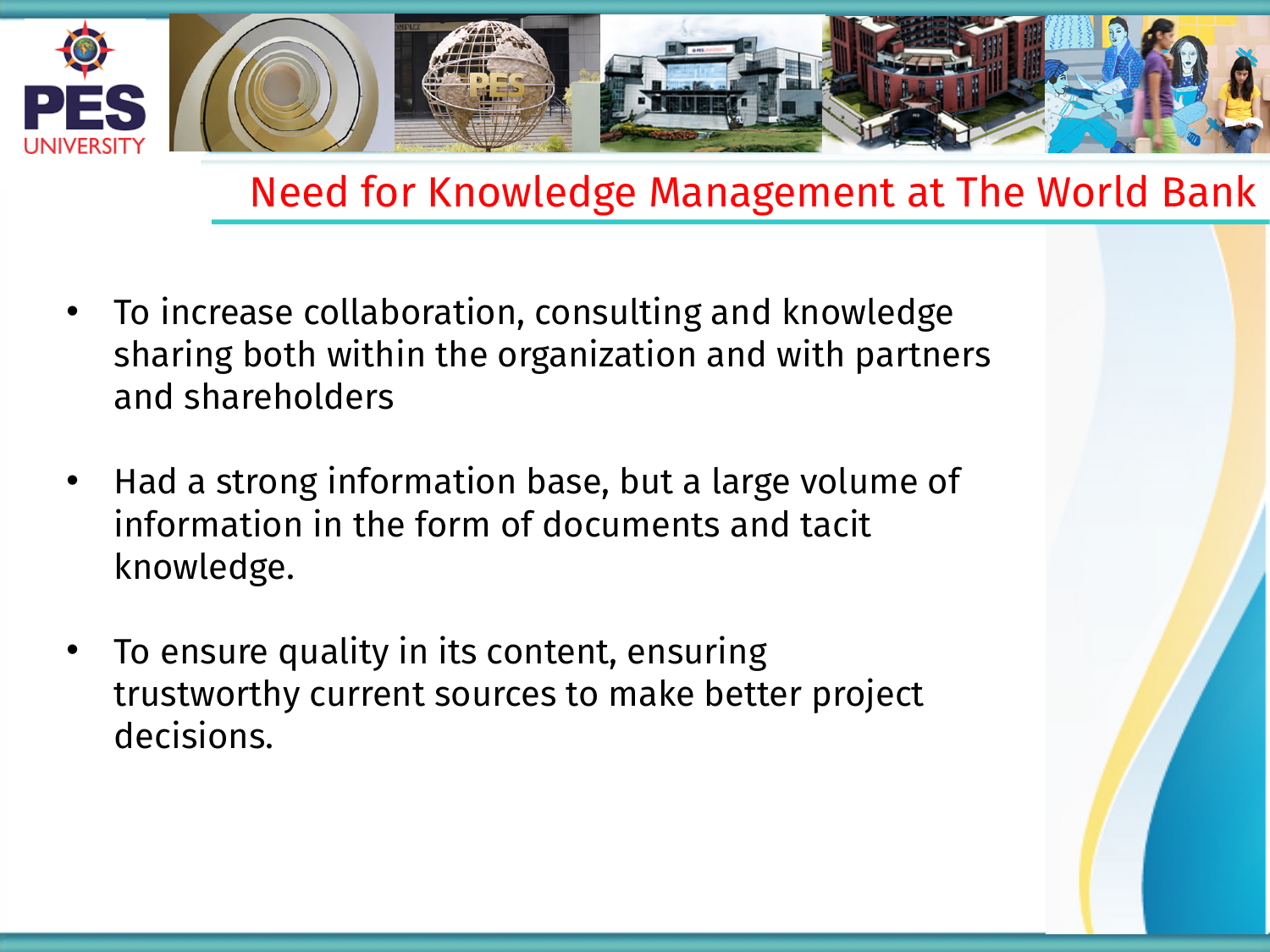

Need for Knowledge Management at The World Bank

To increase collaboration, consulting and knowledge sharing both within the organization and with partners and shareholders

Had a strong information base, but a large volume of information in the form of documents and tacit knowledge.

To ensure quality in its content, ensuring trustworthy current sources to make better project decisions.